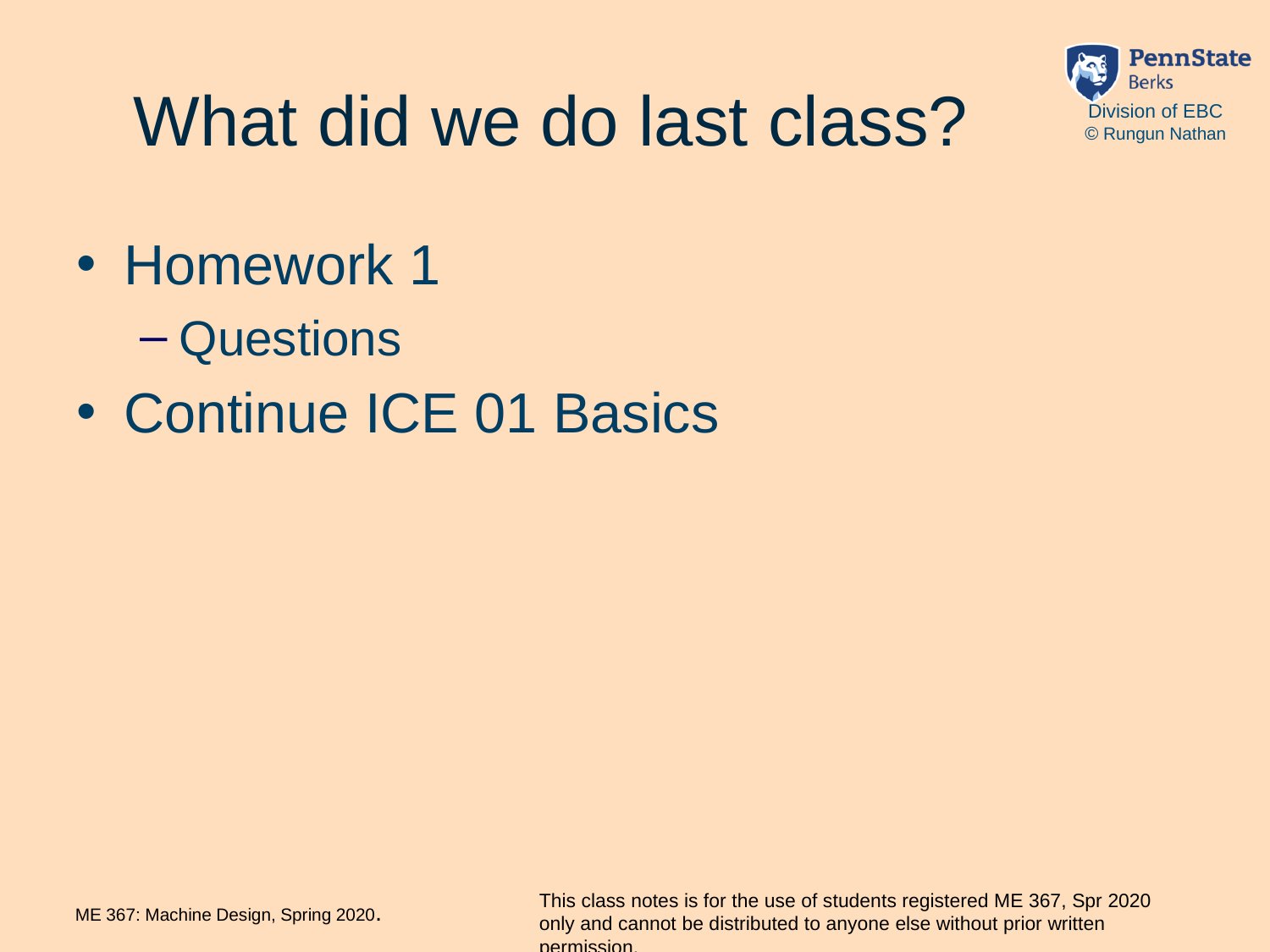

# What did we do last class?
Homework 1
Questions
Continue ICE 01 Basics